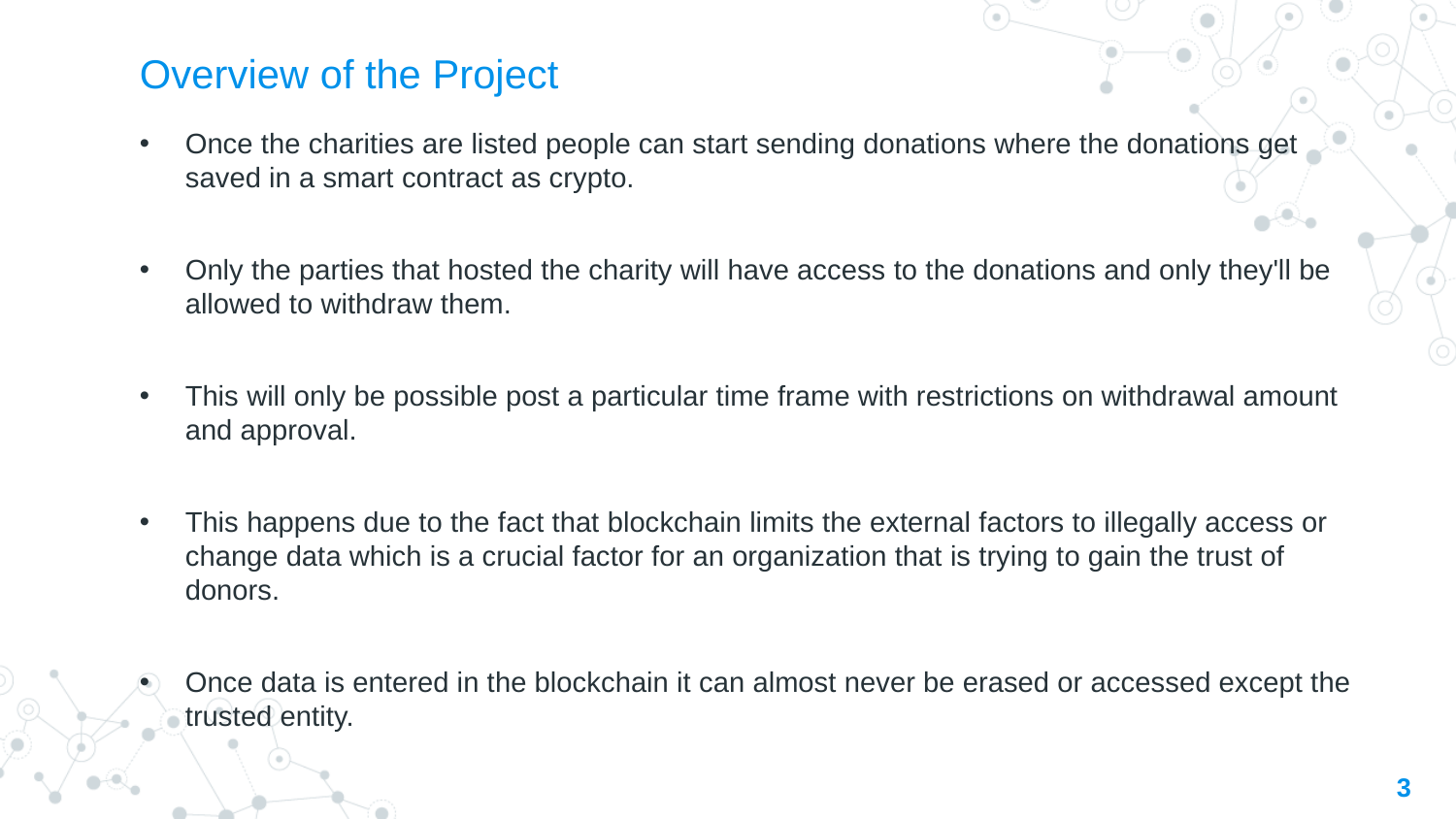

# Overview of the Project

Once the charities are listed people can start sending donations where the donations get saved in a smart contract as crypto.

Only the parties that hosted the charity will have access to the donations and only they'll be allowed to withdraw them.

This will only be possible post a particular time frame with restrictions on withdrawal amount and approval.

This happens due to the fact that blockchain limits the external factors to illegally access or change data which is a crucial factor for an organization that is trying to gain the trust of donors.

Once data is entered in the blockchain it can almost never be erased or accessed except the trusted entity.

3